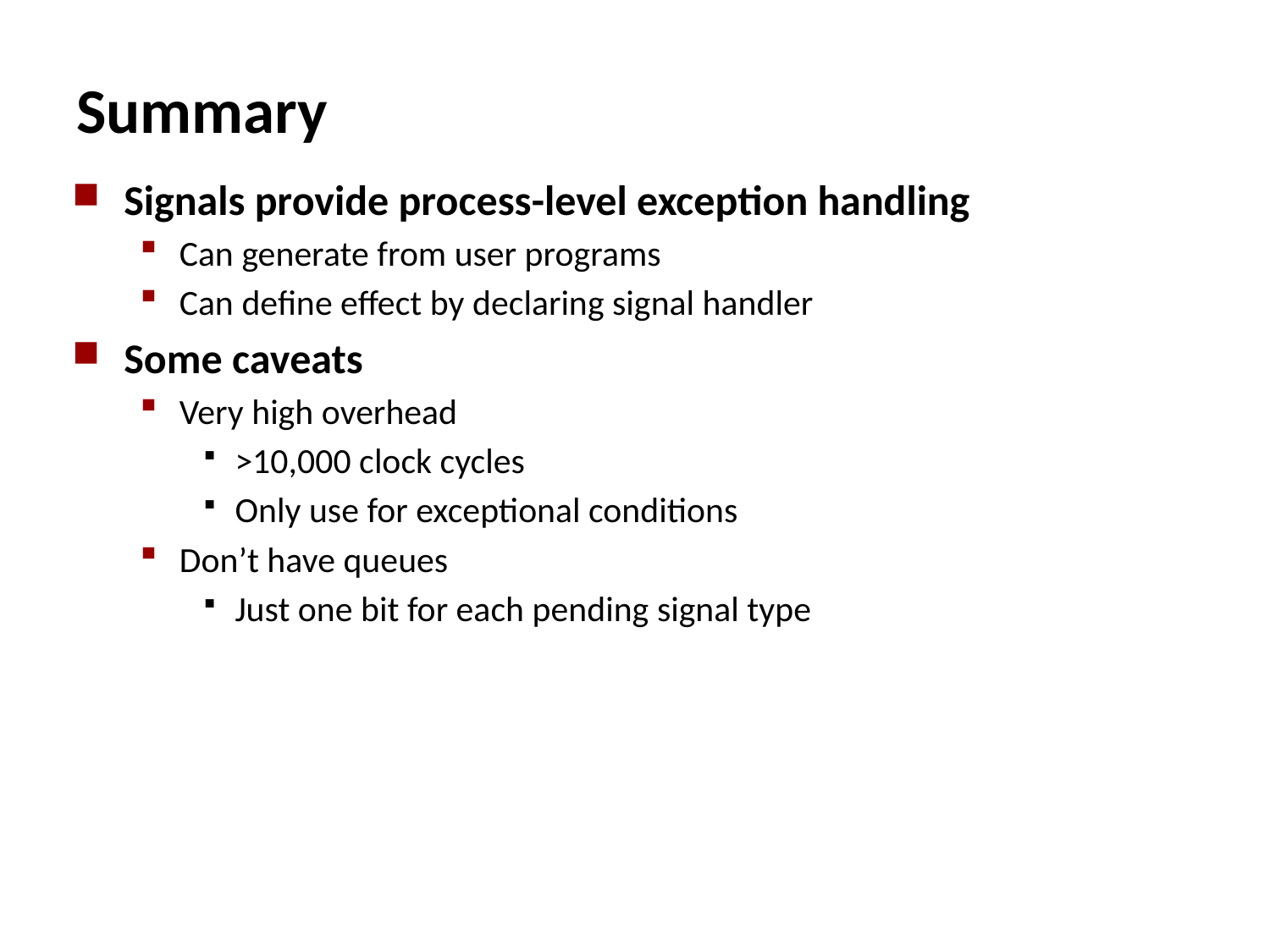

# Summary
Signals provide process-level exception handling
Can generate from user programs
Can define effect by declaring signal handler
Some caveats
Very high overhead
>10,000 clock cycles
Only use for exceptional conditions
Don’t have queues
Just one bit for each pending signal type